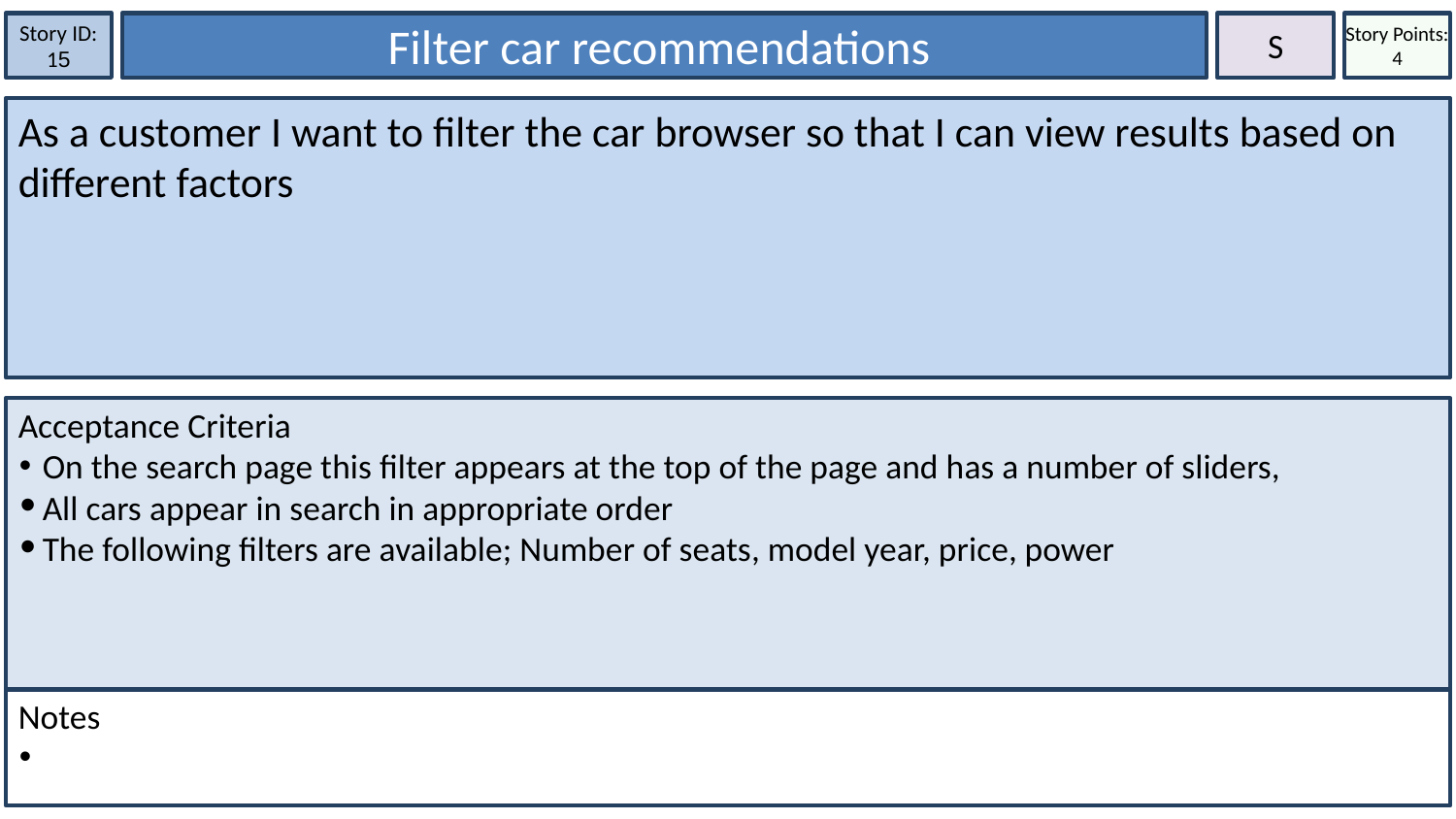

Story ID: 15
Filter car recommendations
S
Story Points: 4
As a customer I want to filter the car browser so that I can view results based on different factors
Acceptance Criteria
On the search page this filter appears at the top of the page and has a number of sliders,
All cars appear in search in appropriate order
The following filters are available; Number of seats, model year, price, power
Notes